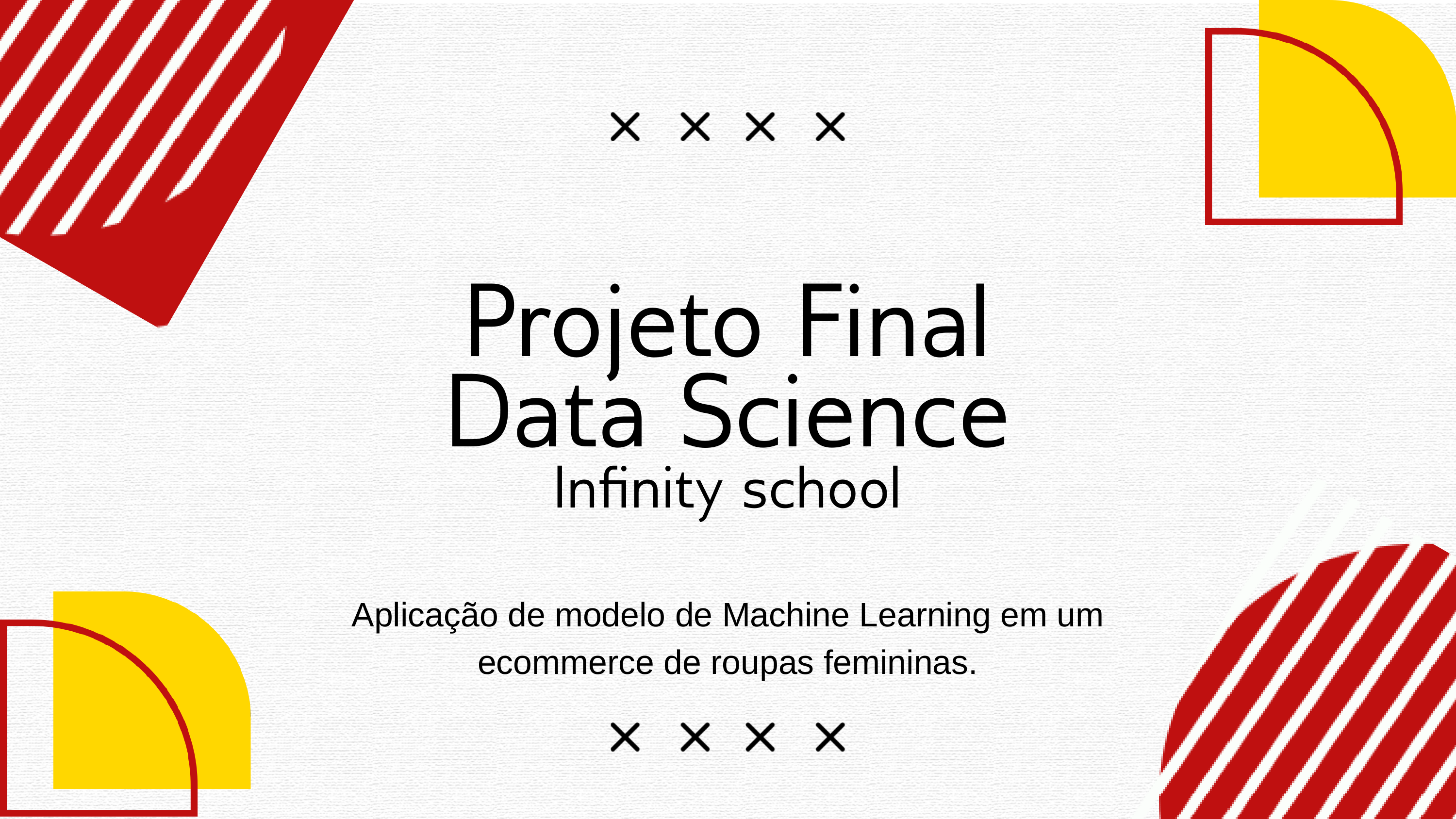

Projeto Final
Data Science
Infinity school

Aplicação de modelo de Machine Learning em um ecommerce de roupas femininas.